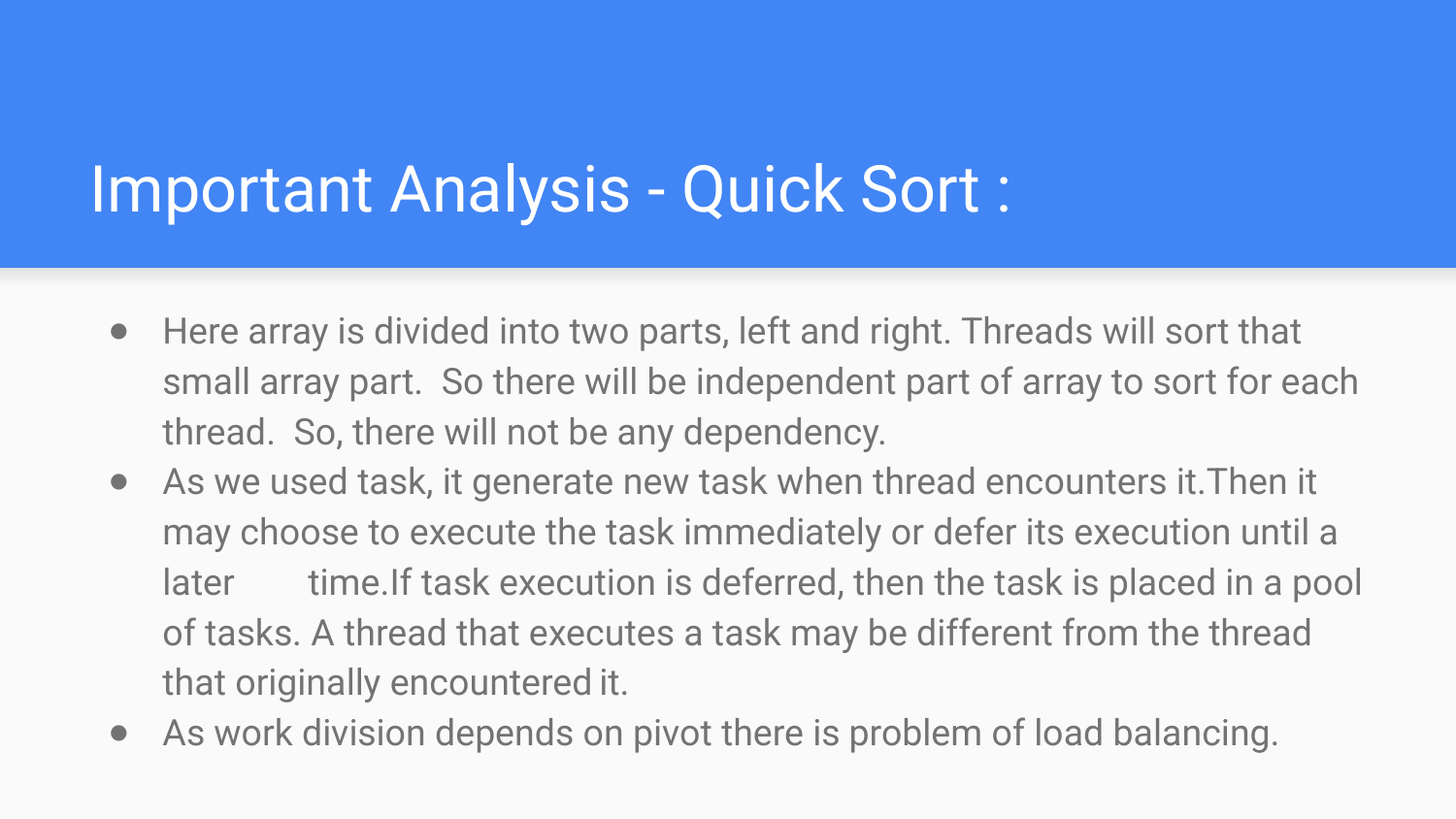

# Important Analysis - Quick Sort :
Here array is divided into two parts, left and right. Threads will sort that small array part.  So there will be independent part of array to sort for each thread.  So, there will not be any dependency.
As we used task, it generate new task when thread encounters it.Then it may choose to execute the task immediately or defer its execution until a later	time.If task execution is deferred, then the task is placed in a pool of tasks. A thread that executes a task may be different from the thread that originally encountered	it.
As work division depends on pivot there is problem of load balancing.